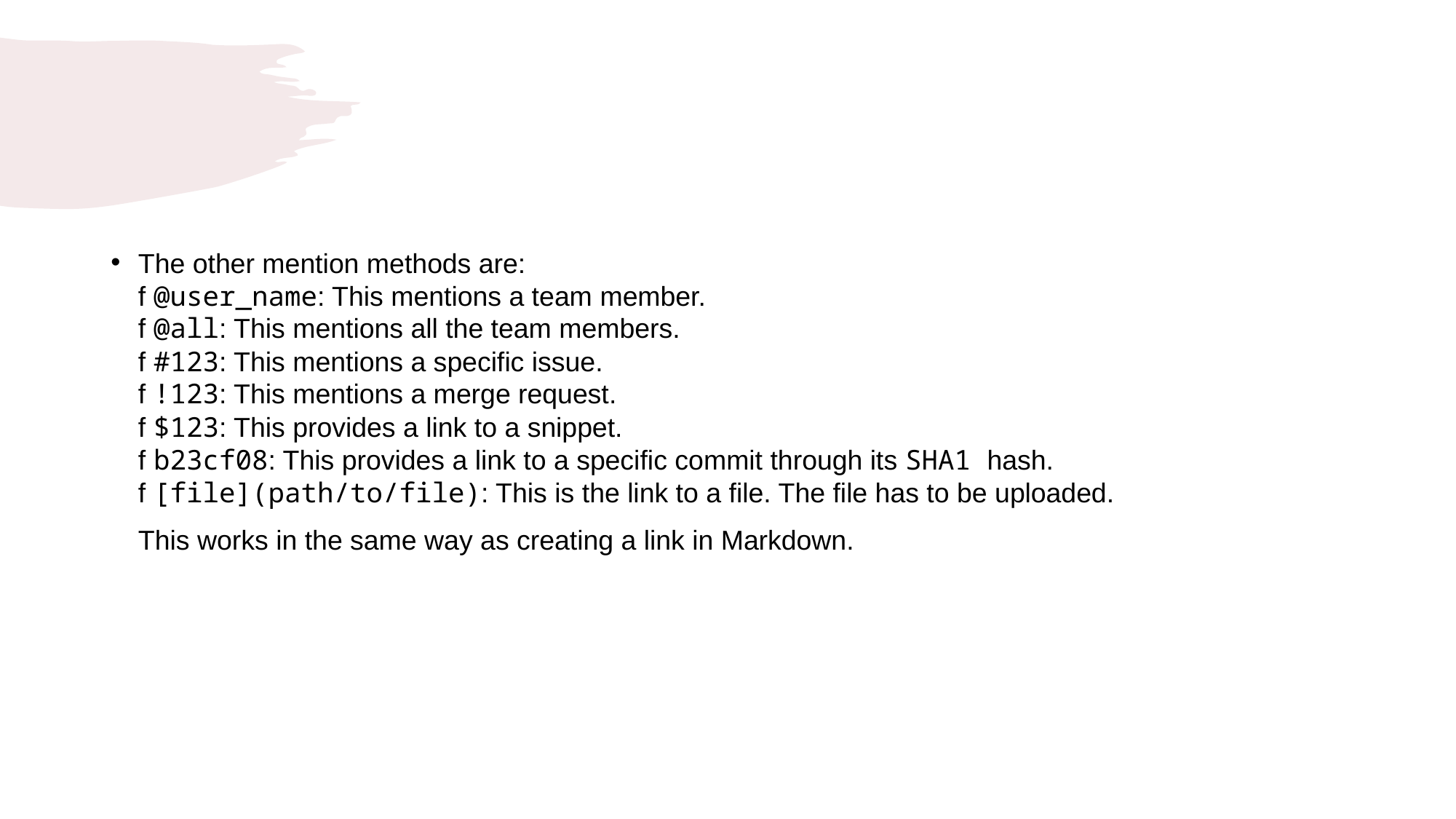

#
The other mention methods are:
f @user_name: This mentions a team member.
f @all: This mentions all the team members.
f #123: This mentions a specific issue.
f !123: This mentions a merge request.
f $123: This provides a link to a snippet.
f b23cf08: This provides a link to a specific commit through its SHA1 hash.
f [file](path/to/file): This is the link to a file. The file has to be uploaded.
This works in the same way as creating a link in Markdown.